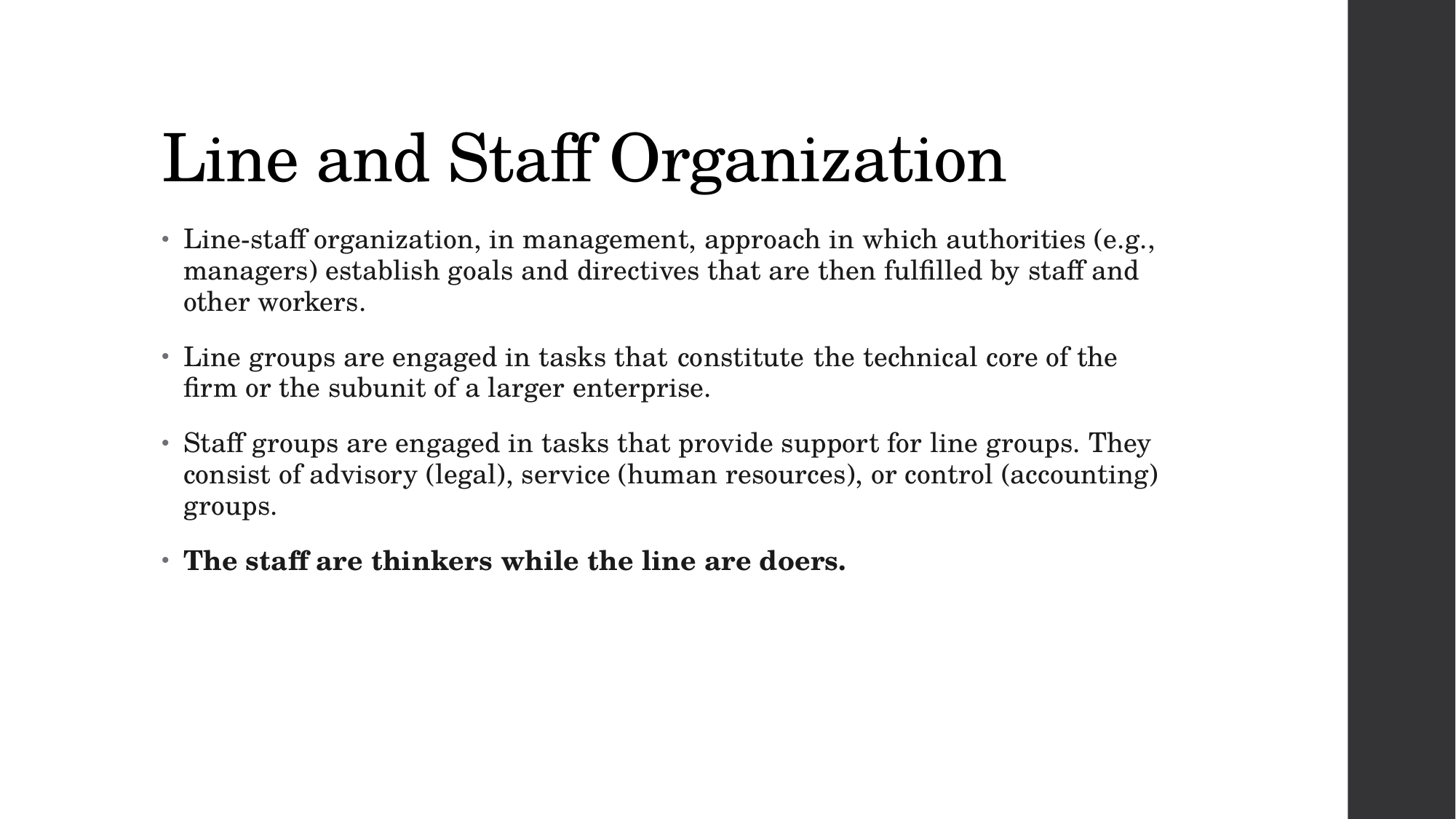

# Line and Staff Organization
Line-staff organization, in management, approach in which authorities (e.g., managers) establish goals and directives that are then fulfilled by staff and other workers.
Line groups are engaged in tasks that constitute the technical core of the firm or the subunit of a larger enterprise.
Staff groups are engaged in tasks that provide support for line groups. They consist of advisory (legal), service (human resources), or control (accounting) groups.
The staff are thinkers while the line are doers.